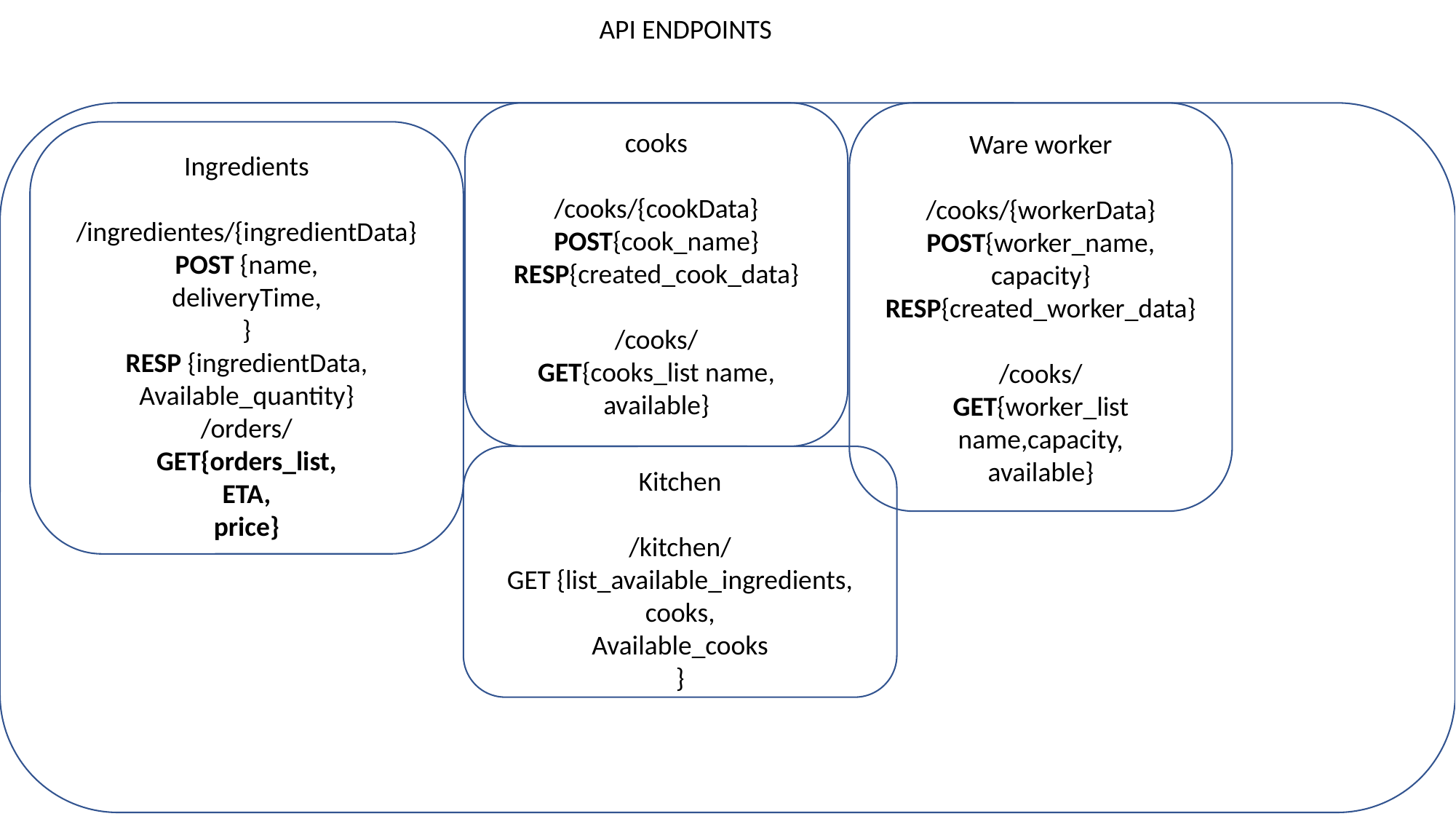

API ENDPOINTS
Ware worker

/cooks/{workerData}
POST{worker_name,
capacity}
RESP{created_worker_data}

/cooks/
GET{worker_list name,capacity,
available}

cooks

/cooks/{cookData}
POST{cook_name}
RESP{created_cook_data}

/cooks/
GET{cooks_list name,
available}

Ingredients

/ingredientes/{ingredientData}
POST {name,
deliveryTime,
}
RESP {ingredientData,
Available_quantity}
/orders/
GET{orders_list,
ETA,
price}

Kitchen

/kitchen/
GET {list_available_ingredients,
cooks,
Available_cooks
}